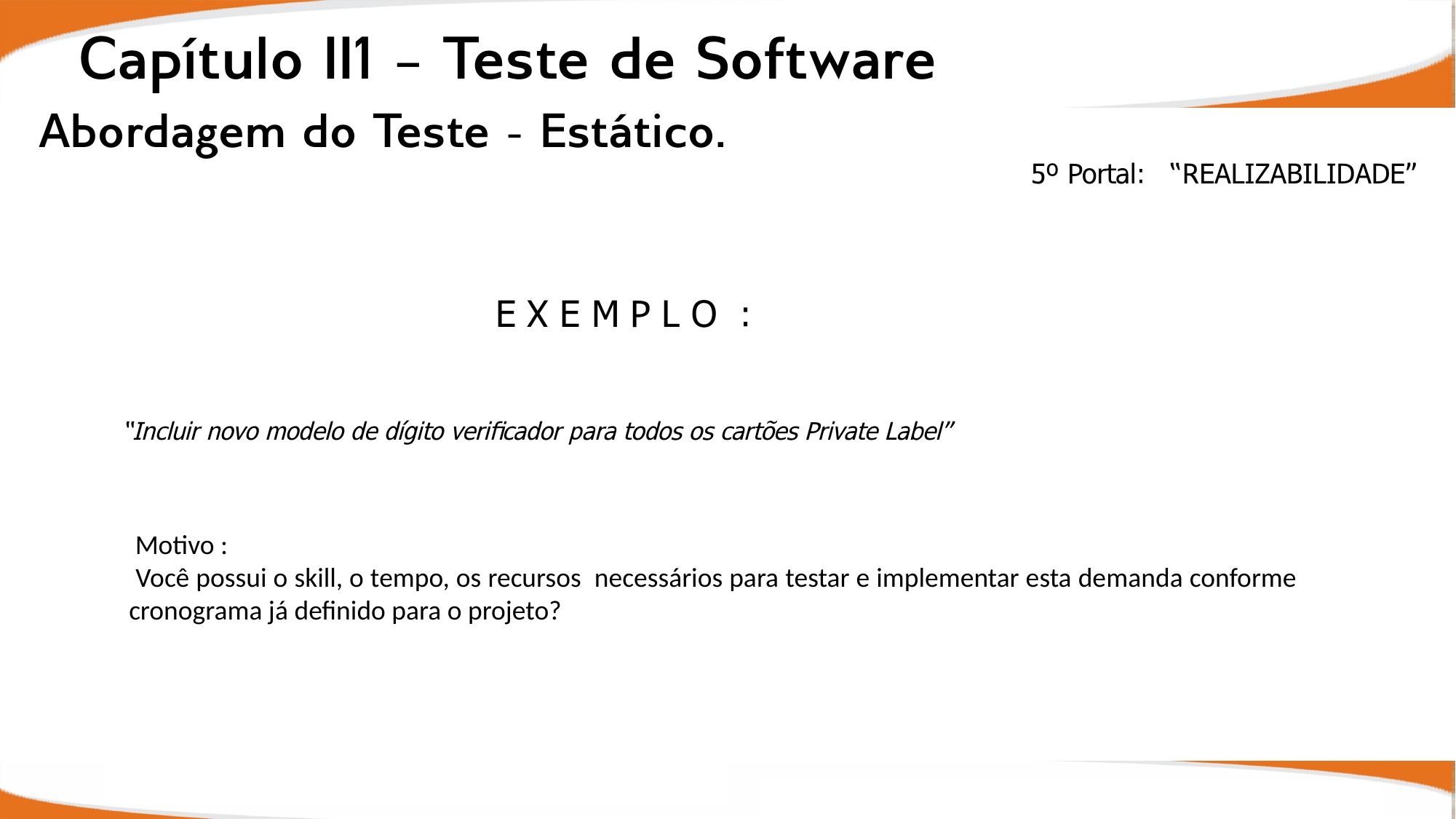

Capítulo II1 – Teste de Software
Abordagem do Teste - Estático.
5º Portal:   “REALIZABILIDADE”

E X E M P L O  :
“Incluir novo modelo de dígito verificador para todos os cartões Private Label”
 Motivo :
 Você possui o skill, o tempo, os recursos  necessários para testar e implementar esta demanda conforme cronograma já definido para o projeto?